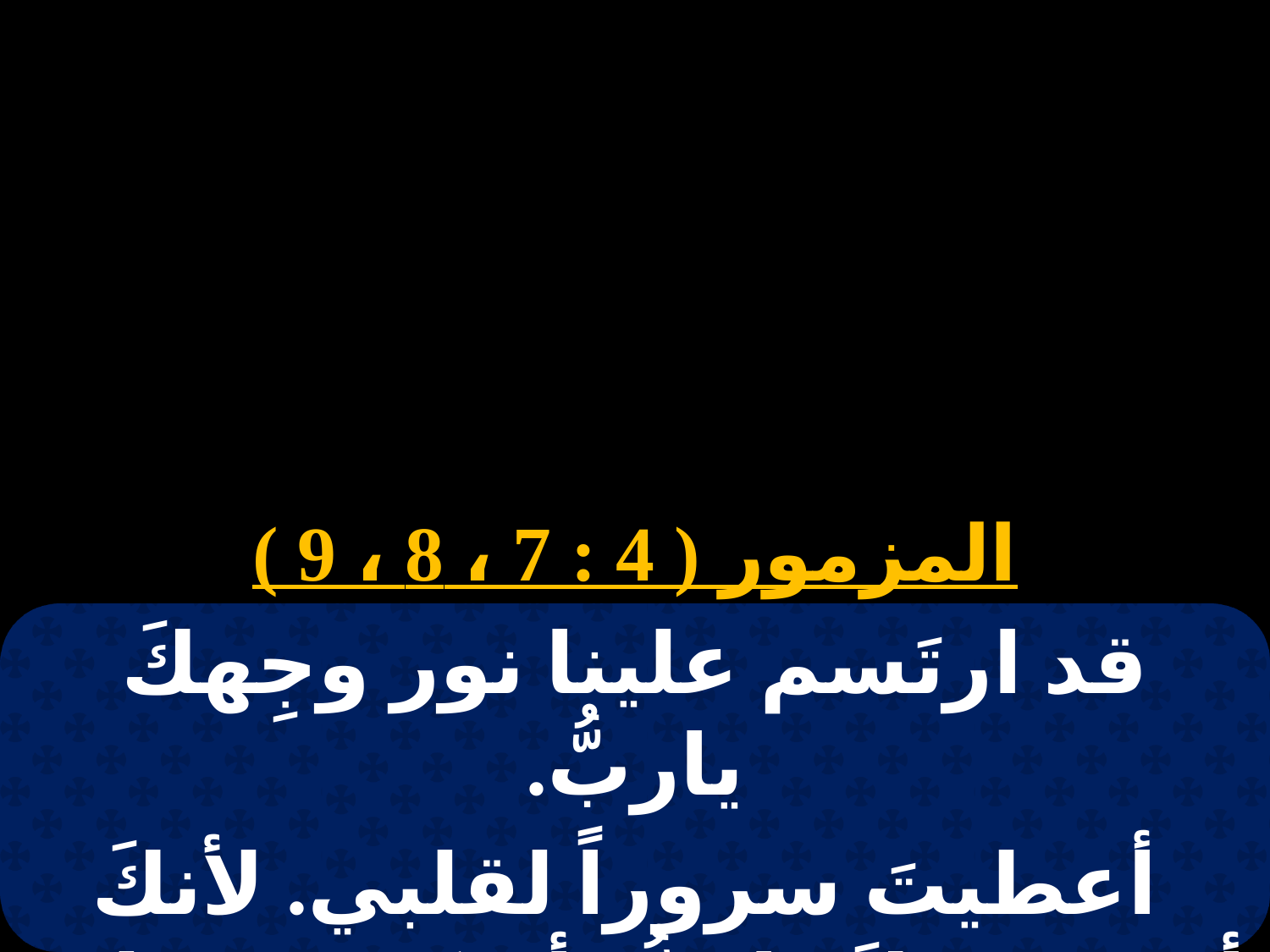

# 27 برمودة
المزمور ( 4 : 7 ، 8 ، 9 )
قد ارتَسم علينا نور وجِهكَ ياربُّ.
 أعطيتَ سروراً لقلبي. لأنكَ أنتَ وحدكَ ياربُّ. أسكنتَني على الرَّجاءِ.